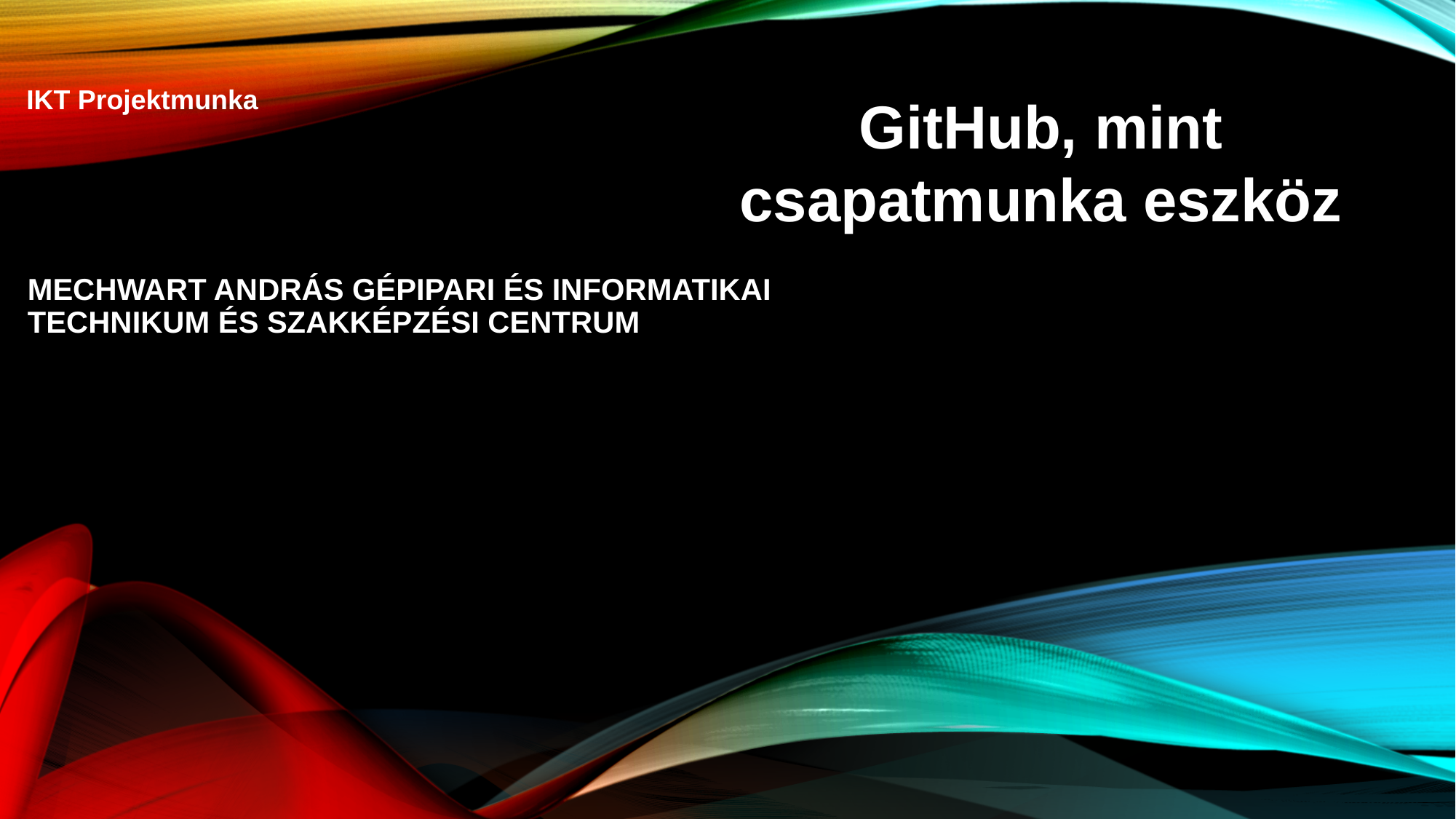

IKT Projektmunka
GitHub, mint csapatmunka eszköz

# Mechwart András Gépipari és Informatikai Technikum és Szakképzési Centrum